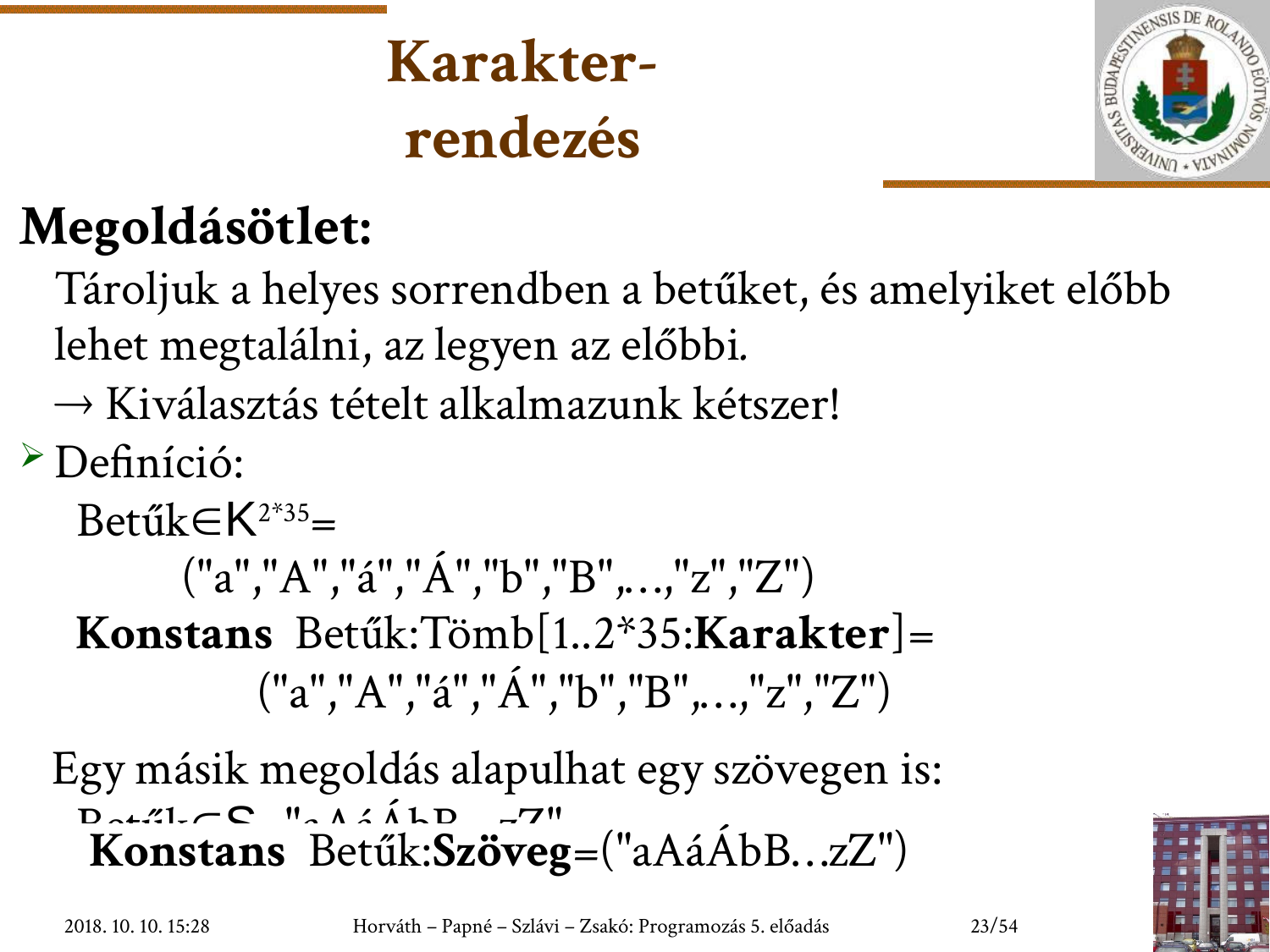

# Karakter- rendezés
Megoldásötlet:
	Tároljuk a helyes sorrendben a betűket, és amelyiket előbb lehet megtalálni, az legyen az előbbi.
	→ Kiválasztás tételt alkalmazunk kétszer!
Definíció:
	  Betűk∈K2*35=
	("a","A","á","Á","b","B",…,"z","Z")
		x<My ↔ i<j : x=Betűki és y=Betűkj

   Egy másik megoldás alapulhat egy szövegen is:
  Betűk∈S="aAáÁbB…zZ"
Konstans  Betűk:Tömb[1..2*35:Karakter]=
	 ("a","A","á","Á","b","B",…,"z","Z")
   Konstans  Betűk:Szöveg=("aAáÁbB…zZ")
2018. 10. 10. 15:28
Horváth – Papné – Szlávi – Zsakó: Programozás 5. előadás
23/54